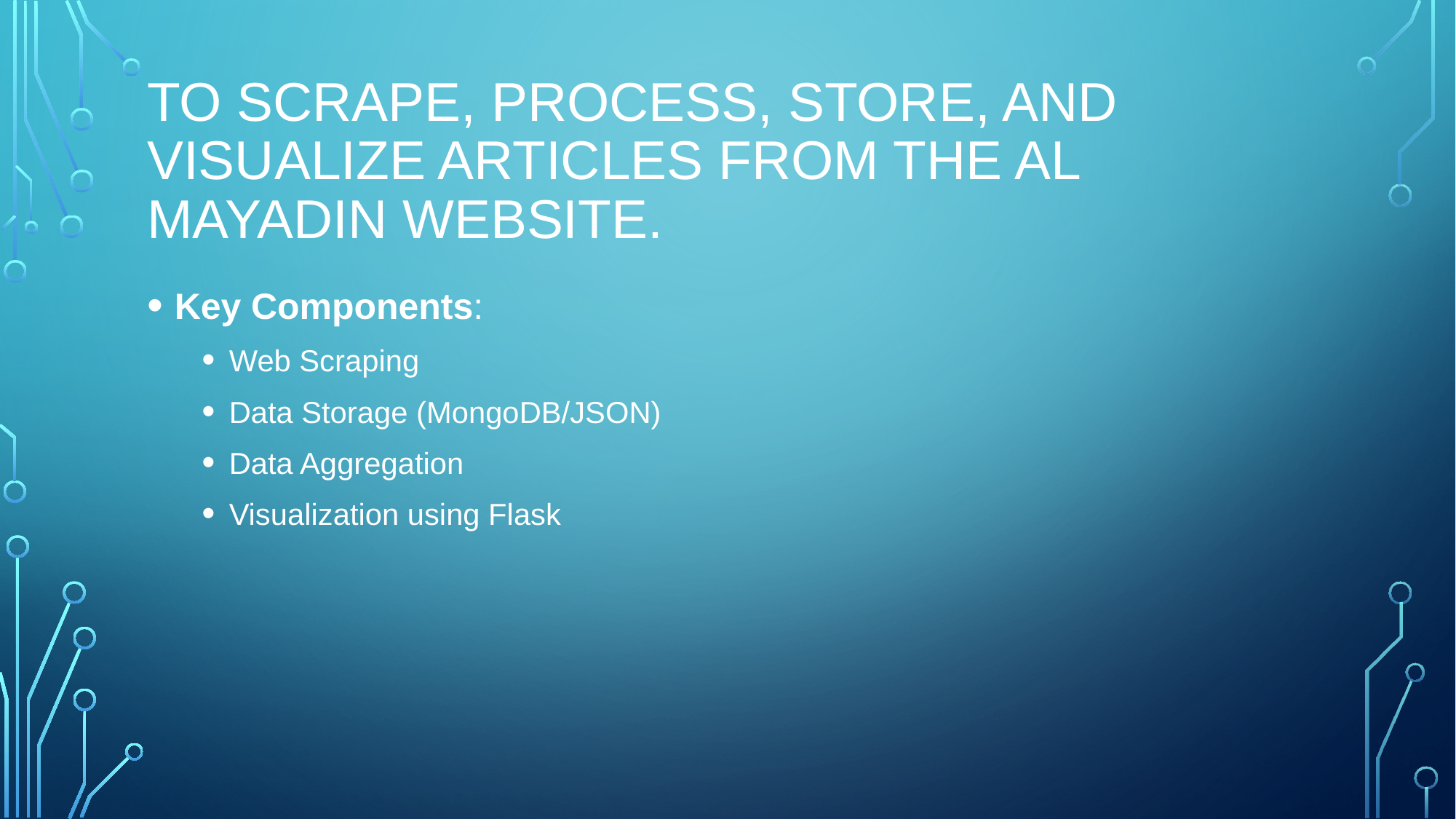

# To scrape, process, store, and visualize articles from the Al Mayadin website.
Key Components:
Web Scraping
Data Storage (MongoDB/JSON)
Data Aggregation
Visualization using Flask